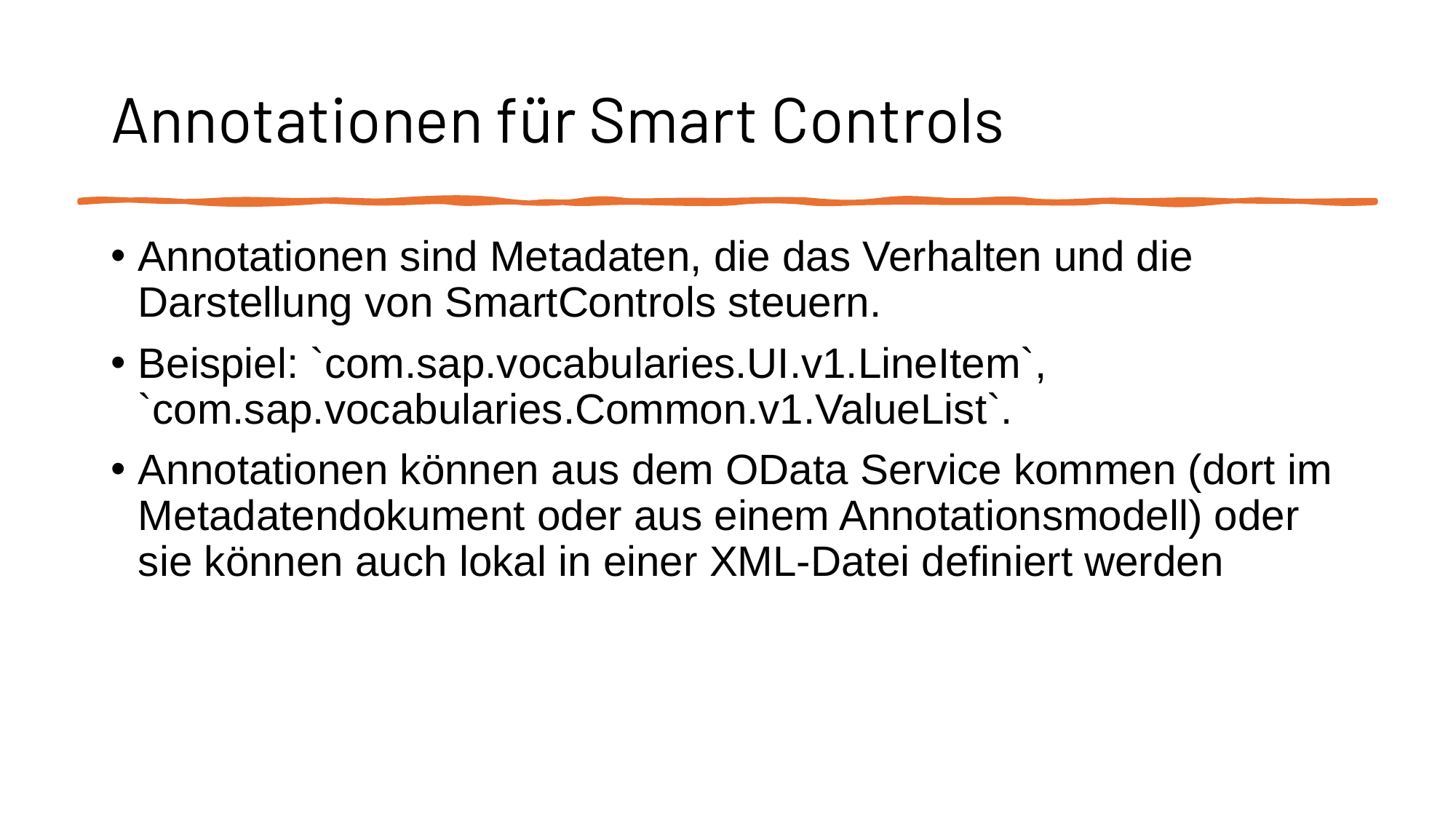

# Annotationen für Smart Controls

Annotationen sind Metadaten, die das Verhalten und die Darstellung von SmartControls steuern.
Beispiel: `com.sap.vocabularies.UI.v1.LineItem`, `com.sap.vocabularies.Common.v1.ValueList`.
Annotationen können aus dem OData Service kommen (dort im Metadatendokument oder aus einem Annotationsmodell) oder sie können auch lokal in einer XML-Datei definiert werden